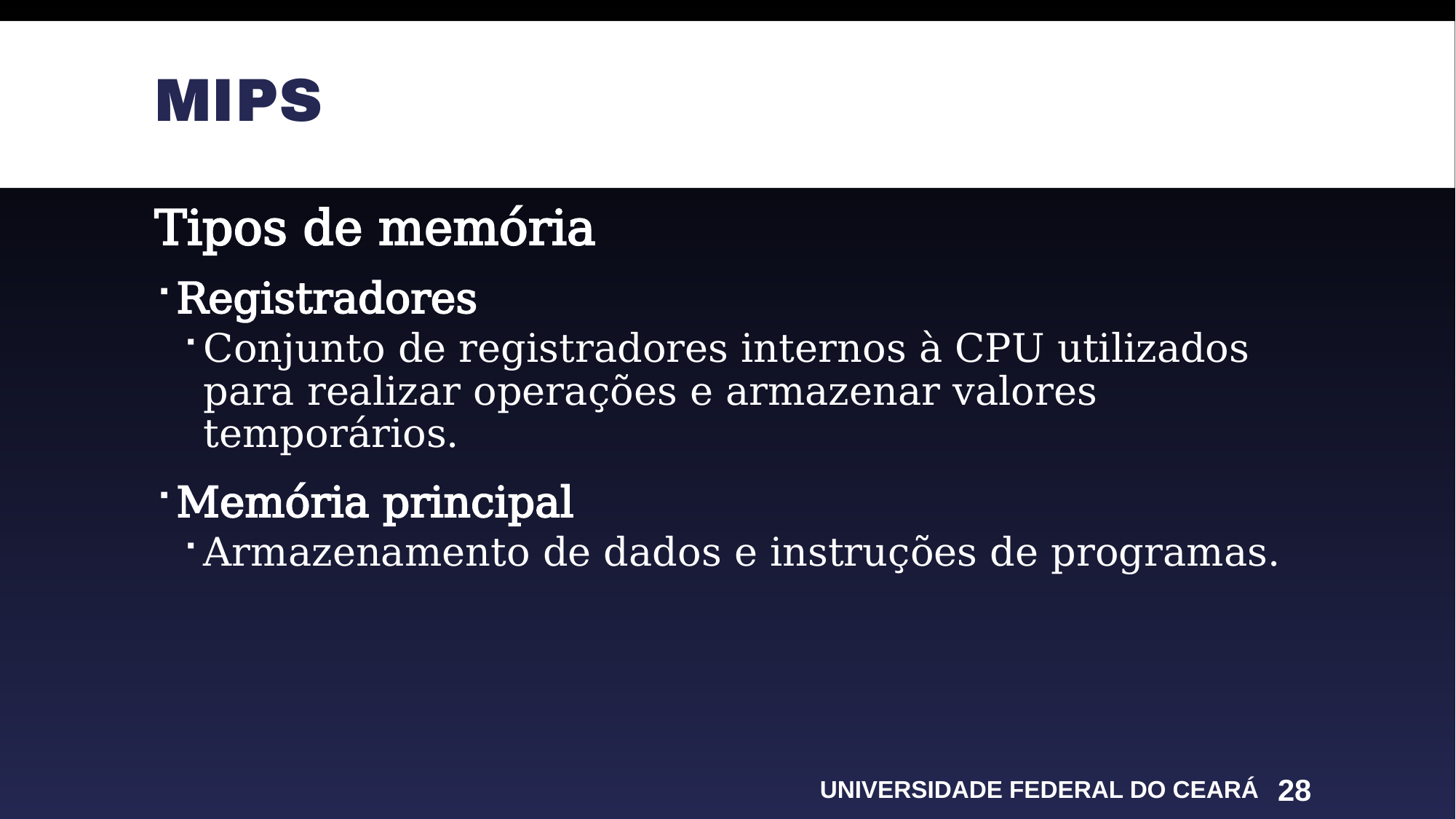

# MIPS
Tipos de memória
Registradores
Conjunto de registradores internos à CPU utilizados para realizar operações e armazenar valores temporários.
Memória principal
Armazenamento de dados e instruções de programas.

UNIVERSIDADE FEDERAL DO CEARÁ
28